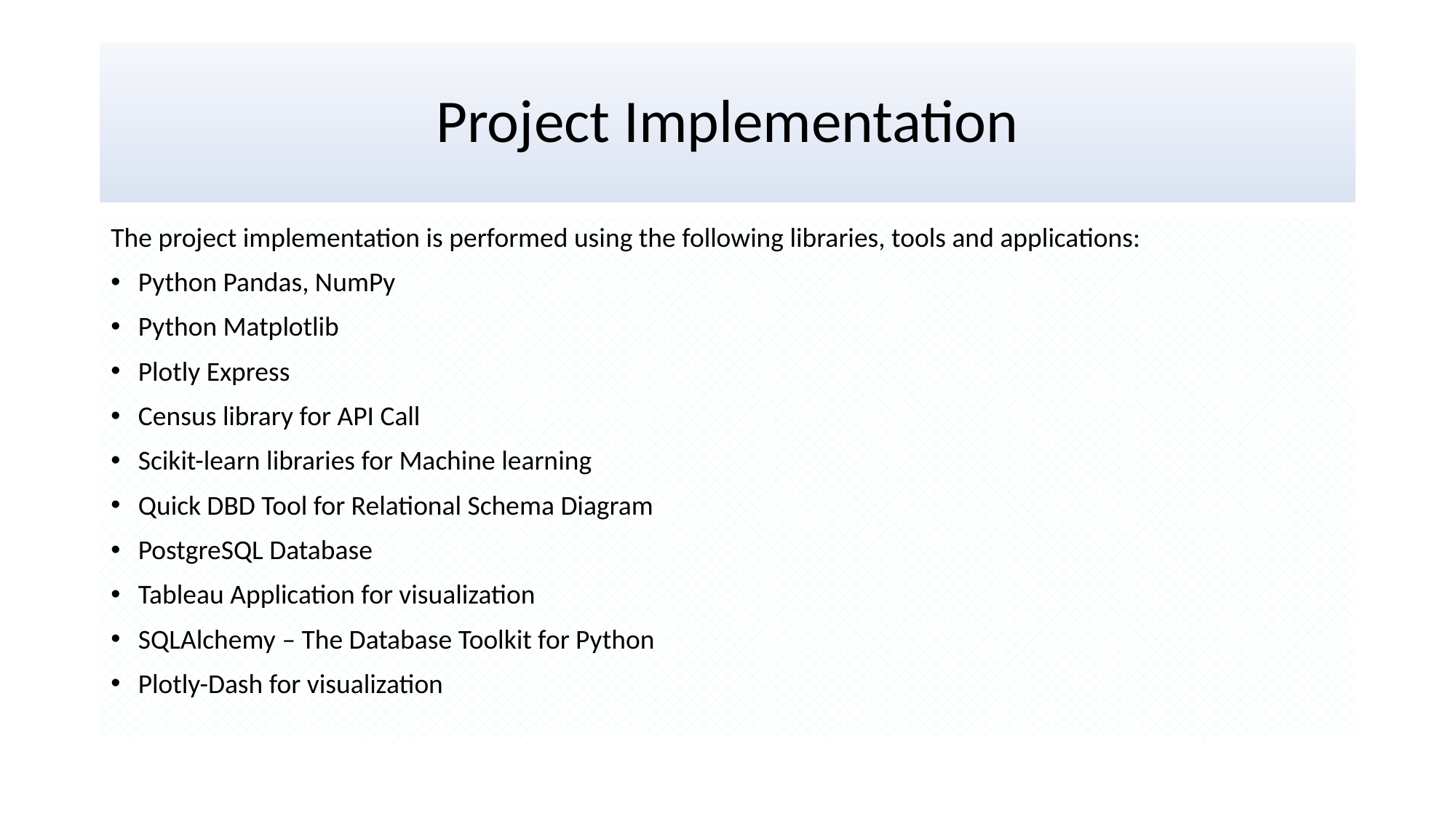

# Project Implementation
The project implementation is performed using the following libraries, tools and applications:
Python Pandas, NumPy
Python Matplotlib
Plotly Express
Census library for API Call
Scikit-learn libraries for Machine learning
Quick DBD Tool for Relational Schema Diagram
PostgreSQL Database
Tableau Application for visualization
SQLAlchemy – The Database Toolkit for Python
Plotly-Dash for visualization